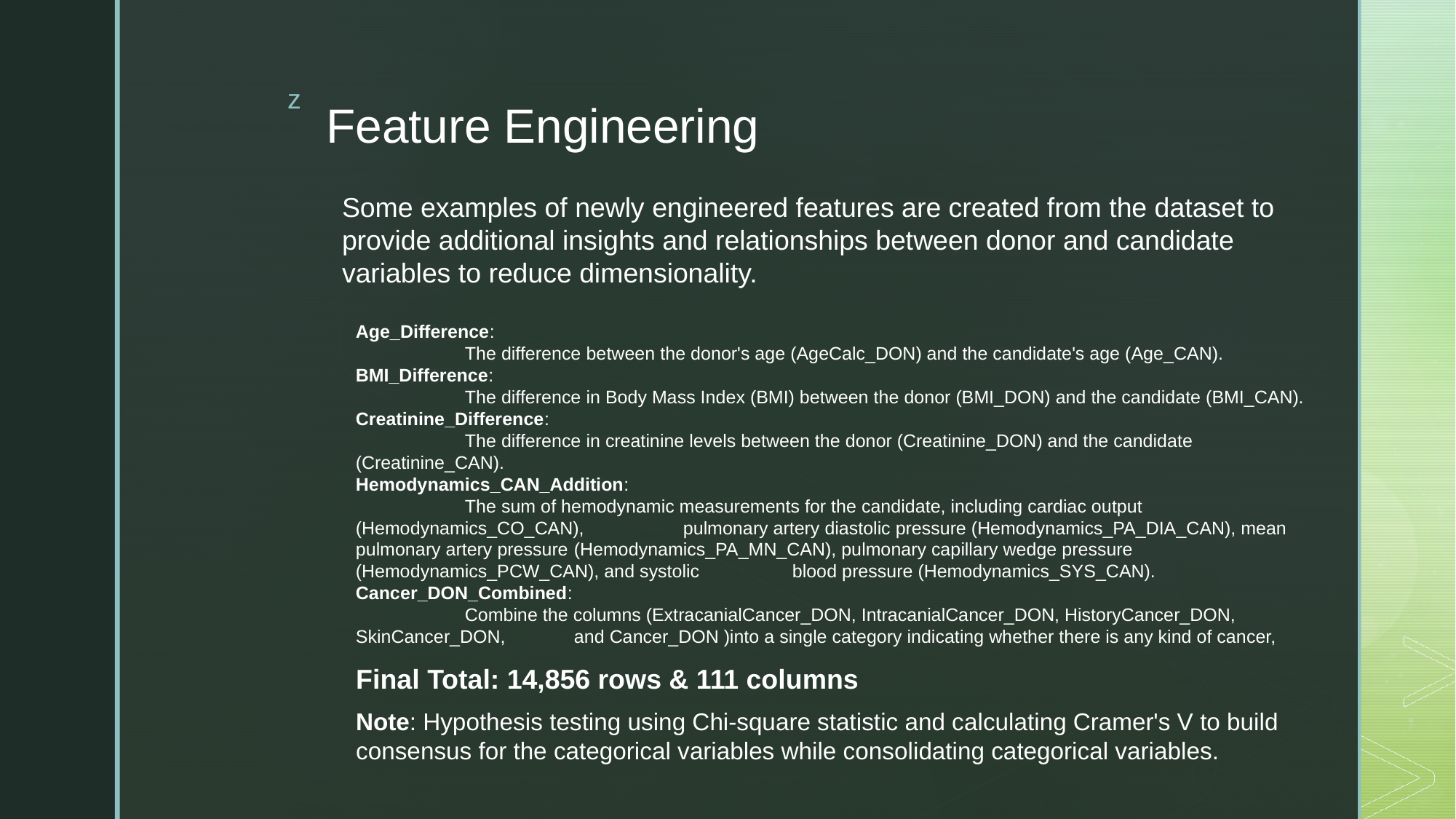

# Feature Engineering
Some examples of newly engineered features are created from the dataset to provide additional insights and relationships between donor and candidate variables to reduce dimensionality.
Age_Difference:
	The difference between the donor's age (AgeCalc_DON) and the candidate's age (Age_CAN).
BMI_Difference:
	The difference in Body Mass Index (BMI) between the donor (BMI_DON) and the candidate (BMI_CAN).
Creatinine_Difference:
	The difference in creatinine levels between the donor (Creatinine_DON) and the candidate (Creatinine_CAN).
Hemodynamics_CAN_Addition:
	The sum of hemodynamic measurements for the candidate, including cardiac output (Hemodynamics_CO_CAN), 	pulmonary artery diastolic pressure (Hemodynamics_PA_DIA_CAN), mean pulmonary artery pressure 	(Hemodynamics_PA_MN_CAN), pulmonary capillary wedge pressure (Hemodynamics_PCW_CAN), and systolic 	blood pressure (Hemodynamics_SYS_CAN).
Cancer_DON_Combined:
	Combine the columns (ExtracanialCancer_DON, IntracanialCancer_DON, HistoryCancer_DON, SkinCancer_DON, 	and Cancer_DON )into a single category indicating whether there is any kind of cancer,
Final Total: 14,856 rows & 111 columns
Note: Hypothesis testing using Chi-square statistic and calculating Cramer's V to build consensus for the categorical variables while consolidating categorical variables.